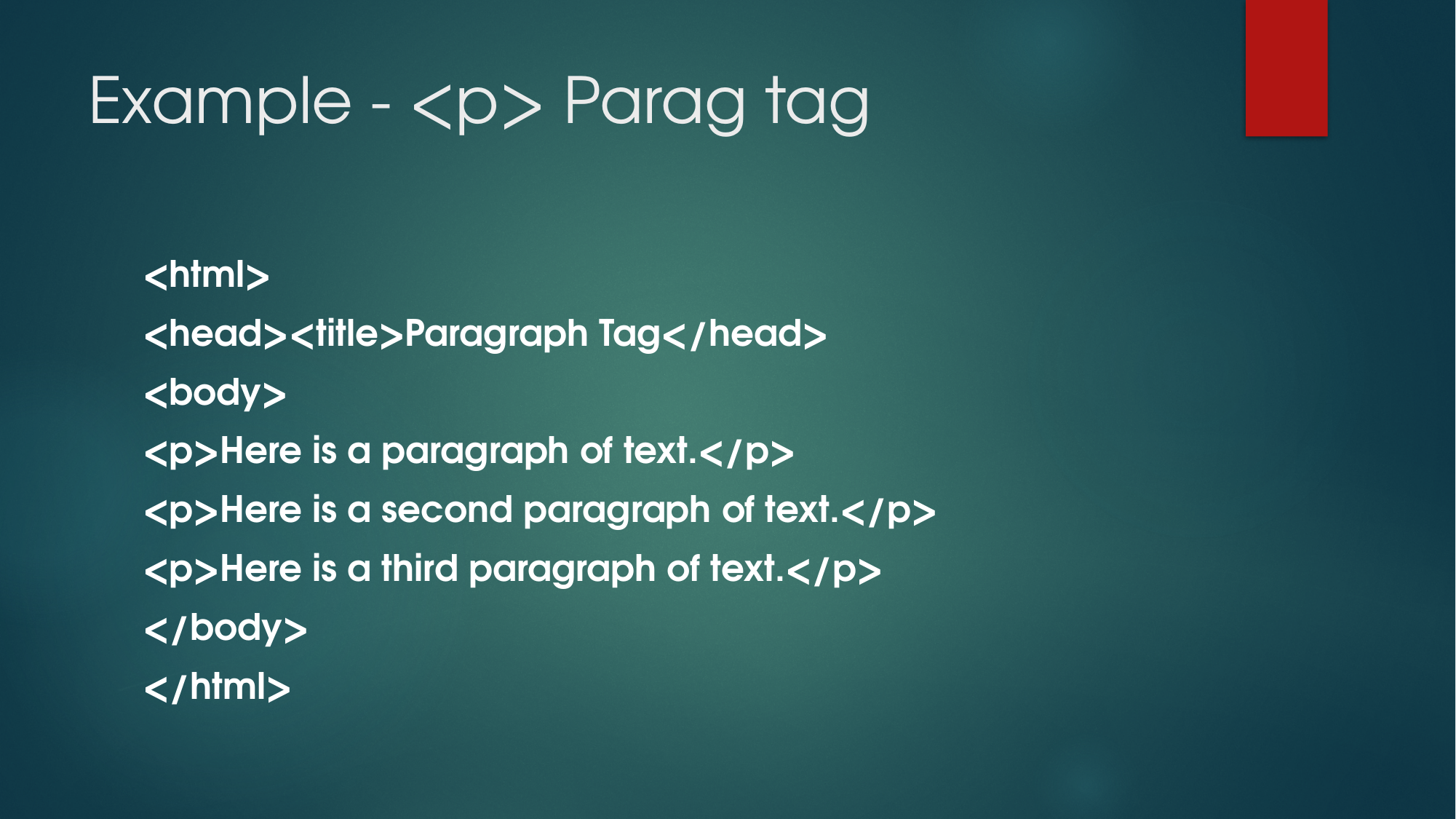

# Example - <p> Parag tag
<html>
<head><title>Paragraph Tag</head>
<body>
<p>Here is a paragraph of text.</p>
<p>Here is a second paragraph of text.</p>
<p>Here is a third paragraph of text.</p>
</body>
</html>